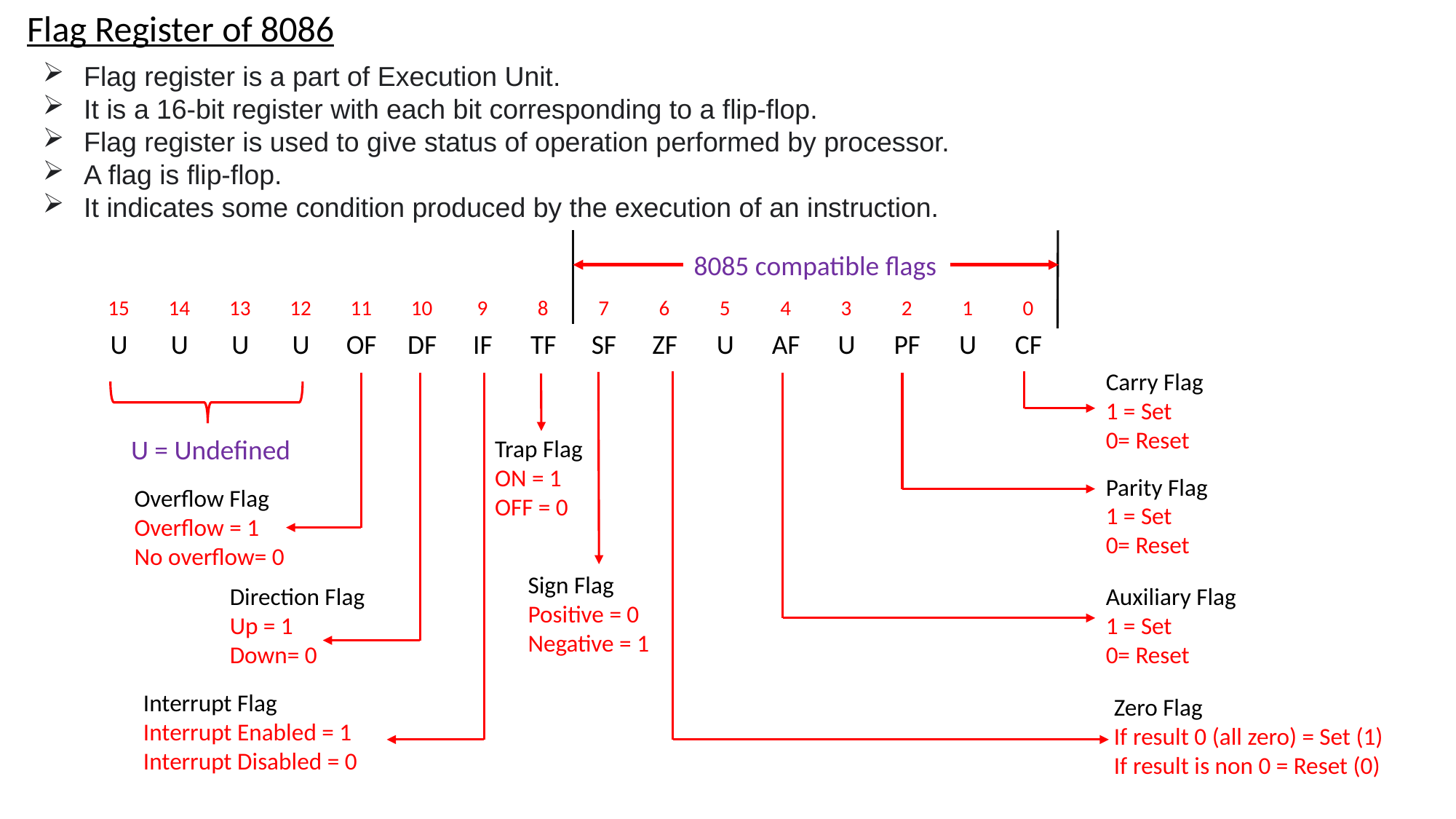

Flag Register of 8086
Flag register is a part of Execution Unit.
It is a 16-bit register with each bit corresponding to a flip-flop.
Flag register is used to give status of operation performed by processor.
A flag is flip-flop.
It indicates some condition produced by the execution of an instruction.
8085 compatible flags
| 15 | 14 | 13 | 12 | 11 | 10 | 9 | 8 | 7 | 6 | 5 | 4 | 3 | 2 | 1 | 0 |
| --- | --- | --- | --- | --- | --- | --- | --- | --- | --- | --- | --- | --- | --- | --- | --- |

| U | U | U | U | OF | DF | IF | TF | SF | ZF | U | AF | U | PF | U | CF |
| --- | --- | --- | --- | --- | --- | --- | --- | --- | --- | --- | --- | --- | --- | --- | --- |
Carry Flag
1 = Set
0= Reset
U = Undefined
Trap Flag
ON = 1
OFF = 0
Parity Flag
1 = Set
0= Reset
Overflow Flag
Overflow = 1
No overflow= 0
Sign Flag
Positive = 0
Negative = 1
Direction Flag
Up = 1
Down= 0
Auxiliary Flag
1 = Set
0= Reset
Interrupt Flag
Interrupt Enabled = 1
Interrupt Disabled = 0
Zero Flag
If result 0 (all zero) = Set (1)
If result is non 0 = Reset (0)